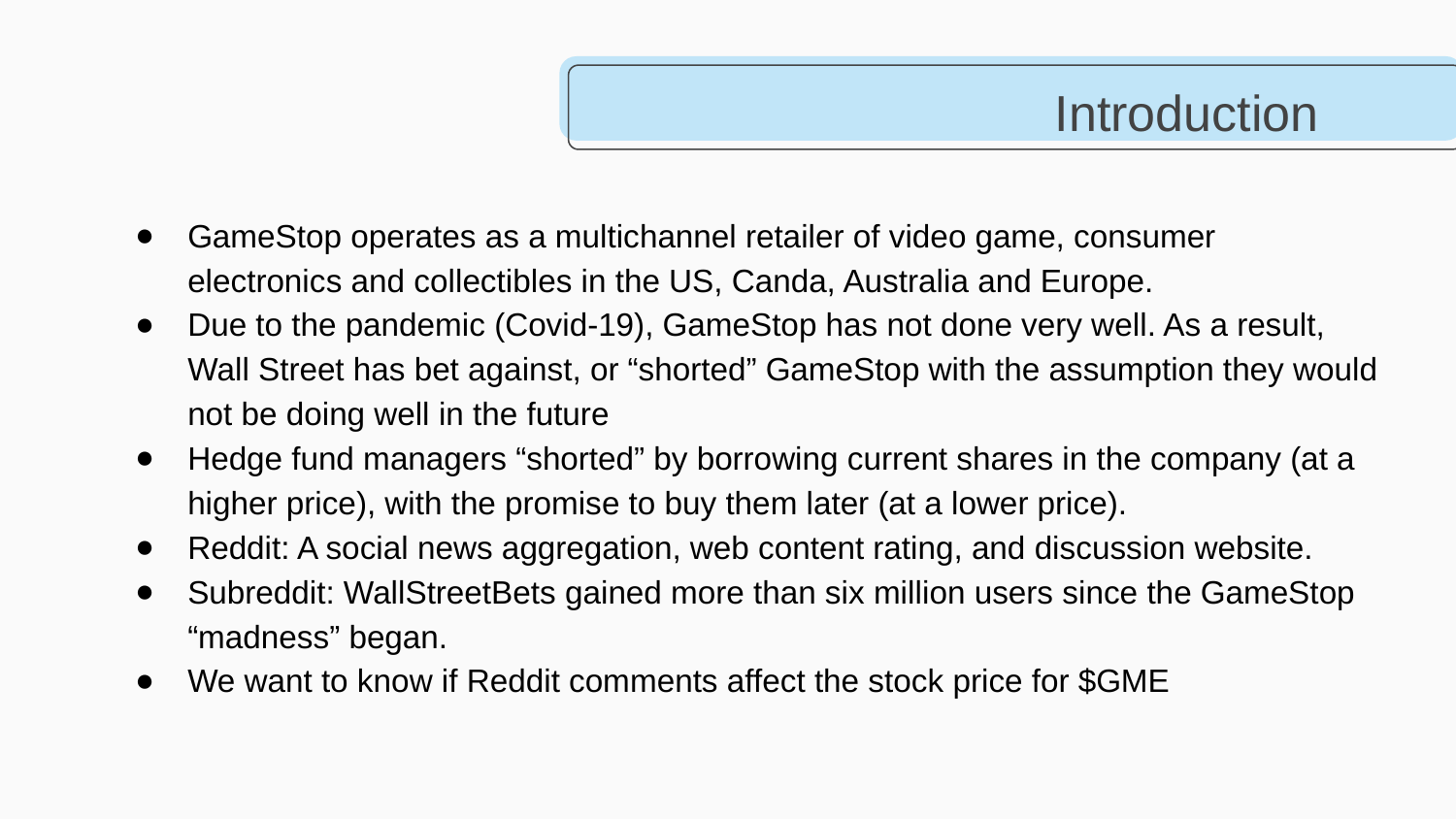

Introduction
GameStop operates as a multichannel retailer of video game, consumer electronics and collectibles in the US, Canda, Australia and Europe.
Due to the pandemic (Covid-19), GameStop has not done very well. As a result, Wall Street has bet against, or “shorted” GameStop with the assumption they would not be doing well in the future
Hedge fund managers “shorted” by borrowing current shares in the company (at a higher price), with the promise to buy them later (at a lower price).
Reddit: A social news aggregation, web content rating, and discussion website.
Subreddit: WallStreetBets gained more than six million users since the GameStop “madness” began.
We want to know if Reddit comments affect the stock price for $GME